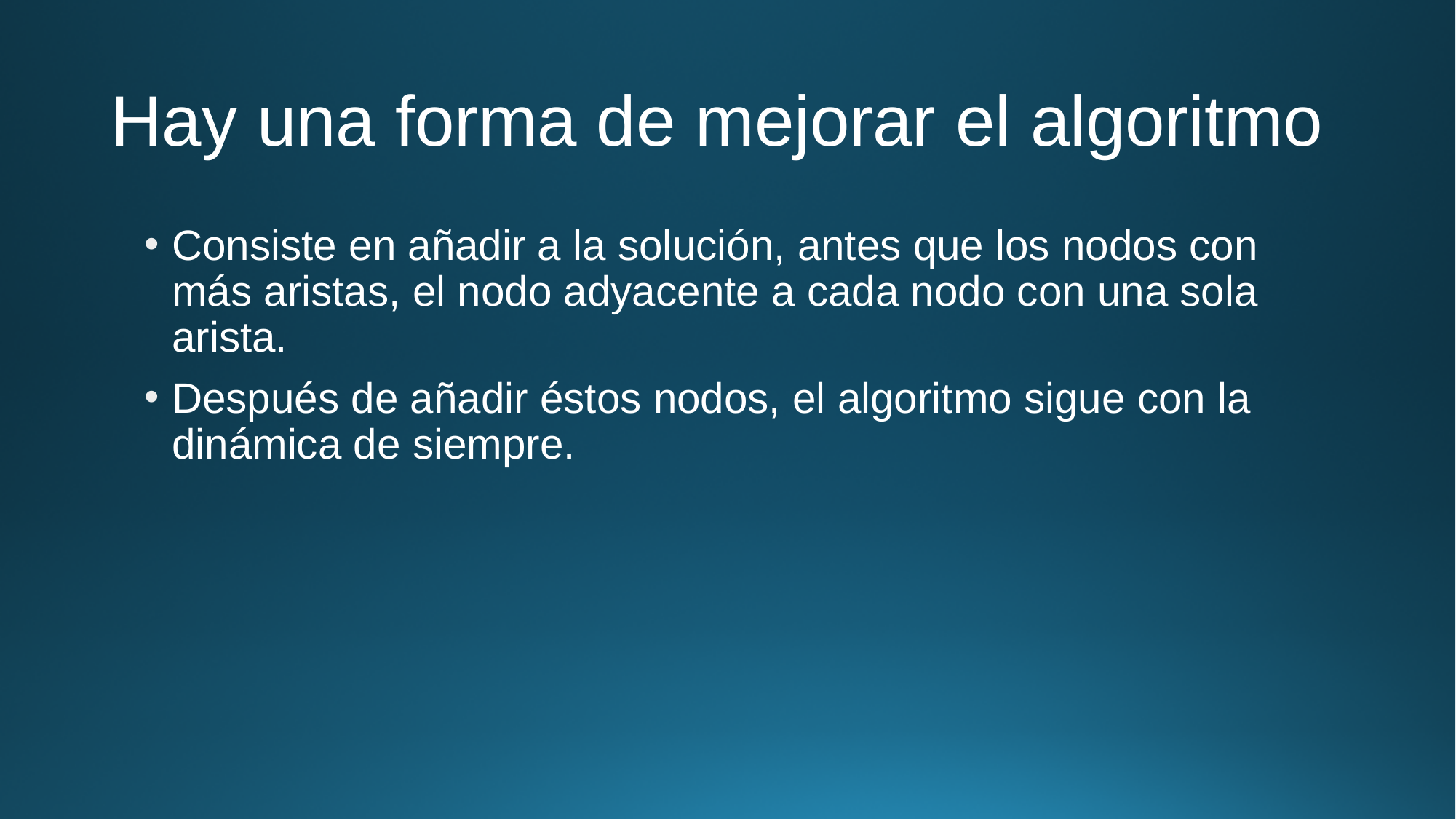

# Hay una forma de mejorar el algoritmo
Consiste en añadir a la solución, antes que los nodos con más aristas, el nodo adyacente a cada nodo con una sola arista.
Después de añadir éstos nodos, el algoritmo sigue con la dinámica de siempre.